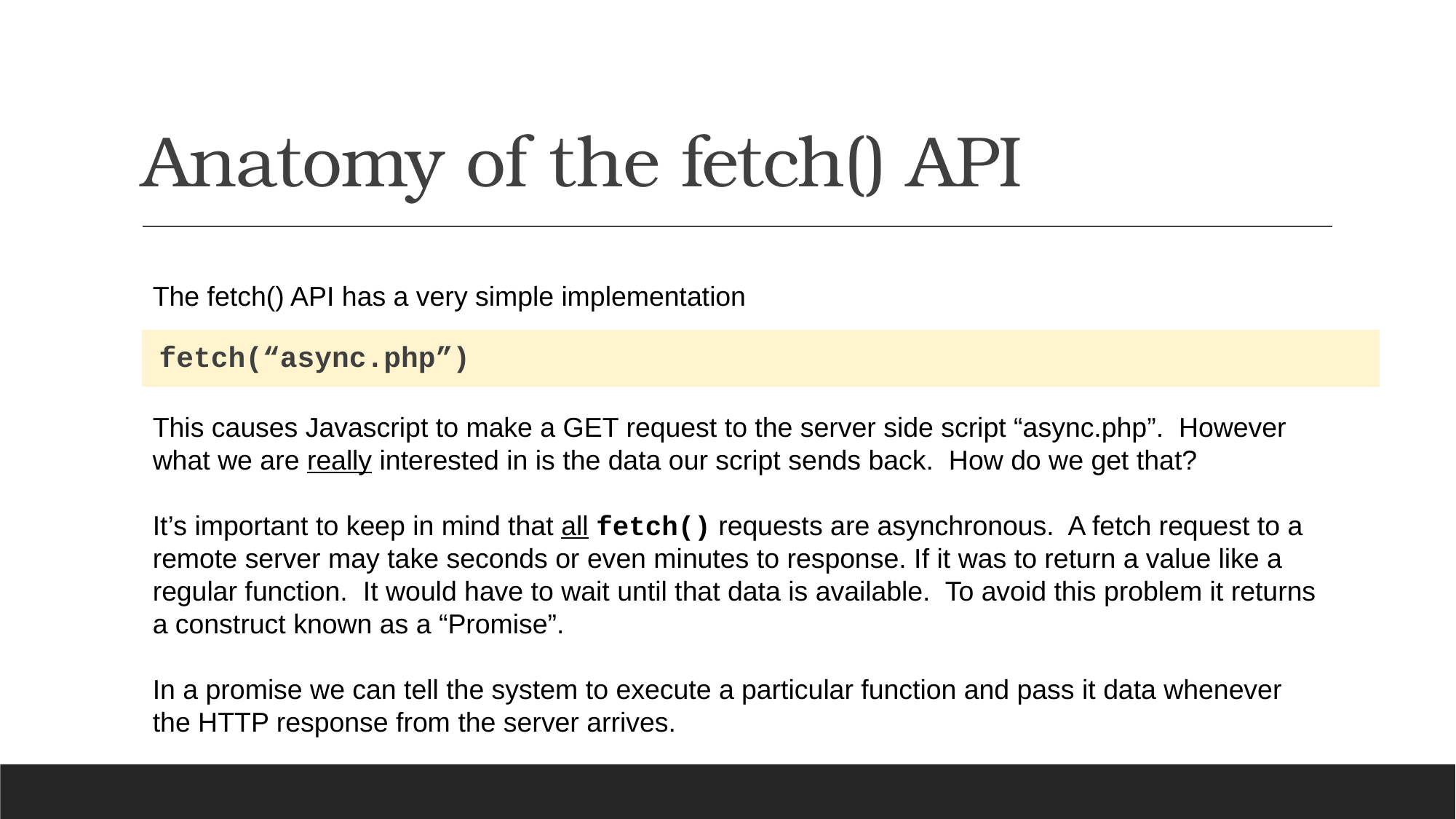

# Anatomy of the fetch() API

The fetch() API has a very simple implementation

This causes Javascript to make a GET request to the server side script “async.php”.  However what we are really interested in is the data our script sends back.  How do we get that?

It’s important to keep in mind that all fetch() requests are asynchronous.  A fetch request to a remote server may take seconds or even minutes to response. If it was to return a value like a regular function.  It would have to wait until that data is available.  To avoid this problem it returns a construct known as a “Promise”.

In a promise we can tell the system to execute a particular function and pass it data whenever the HTTP response from the server arrives.
 fetch(“async.php”)